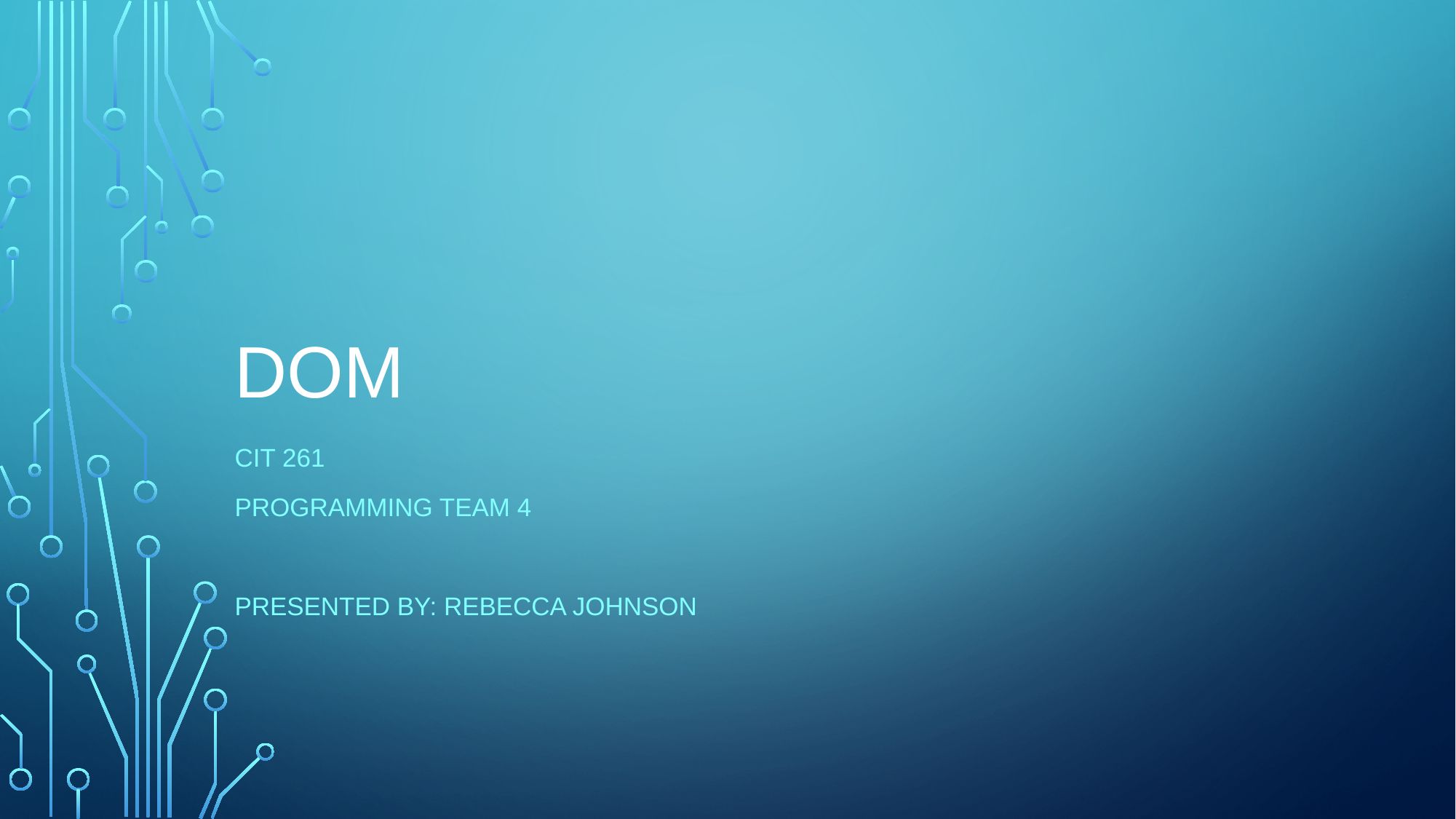

# DOM
CIT 261
Programming TEAM 4

Presented by: Rebecca Johnson